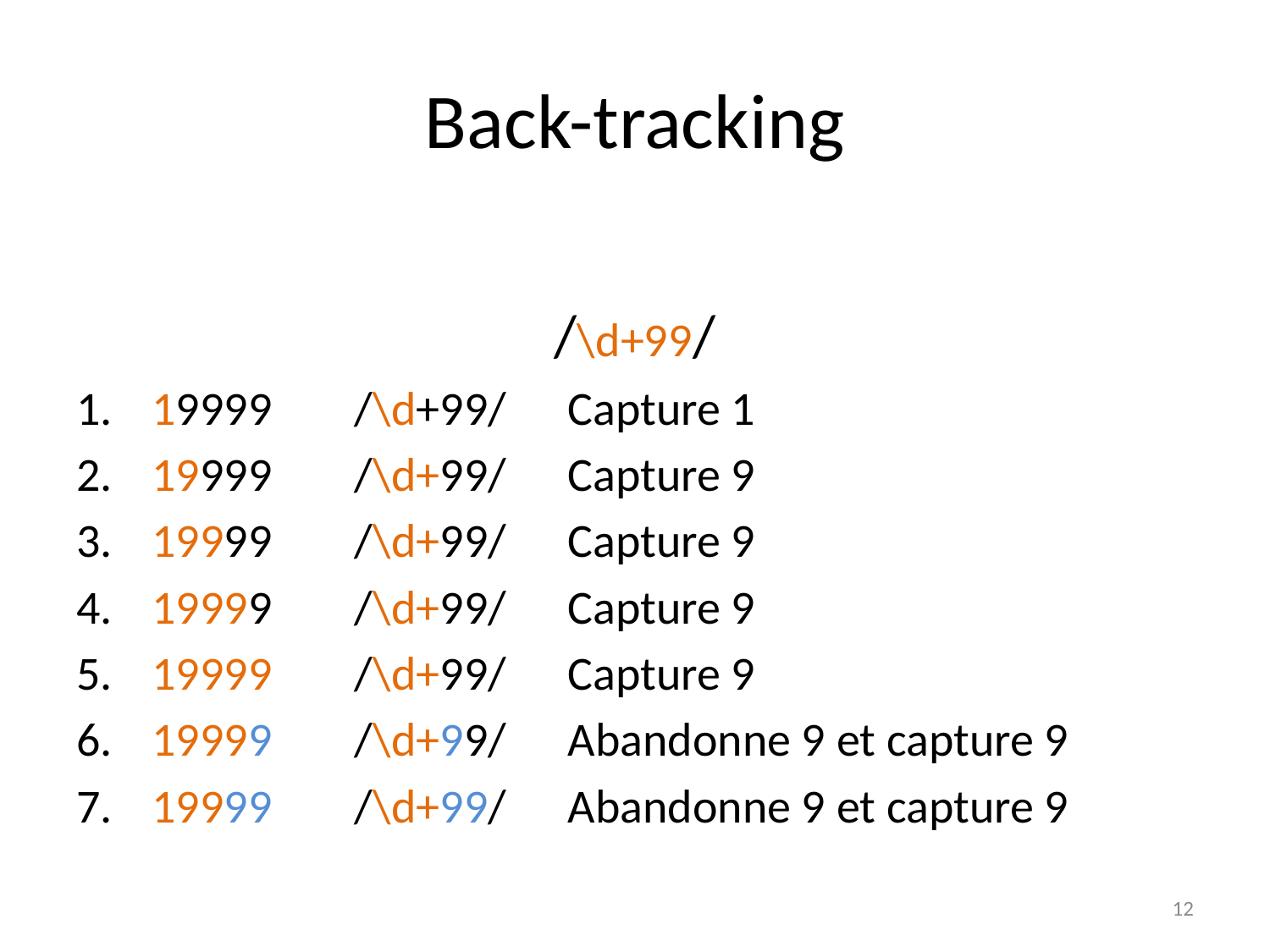

# Back-tracking

/\d+99/
 19999	/\d+99/	Capture 1
 19999	/\d+99/     	Capture 9
 19999	/\d+99/	Capture 9
 19999	/\d+99/ 	Capture 9
 19999 	/\d+99/	Capture 9
 19999	/\d+99/	Abandonne 9 et capture 9
 19999	/\d+99/	Abandonne 9 et capture 9
12